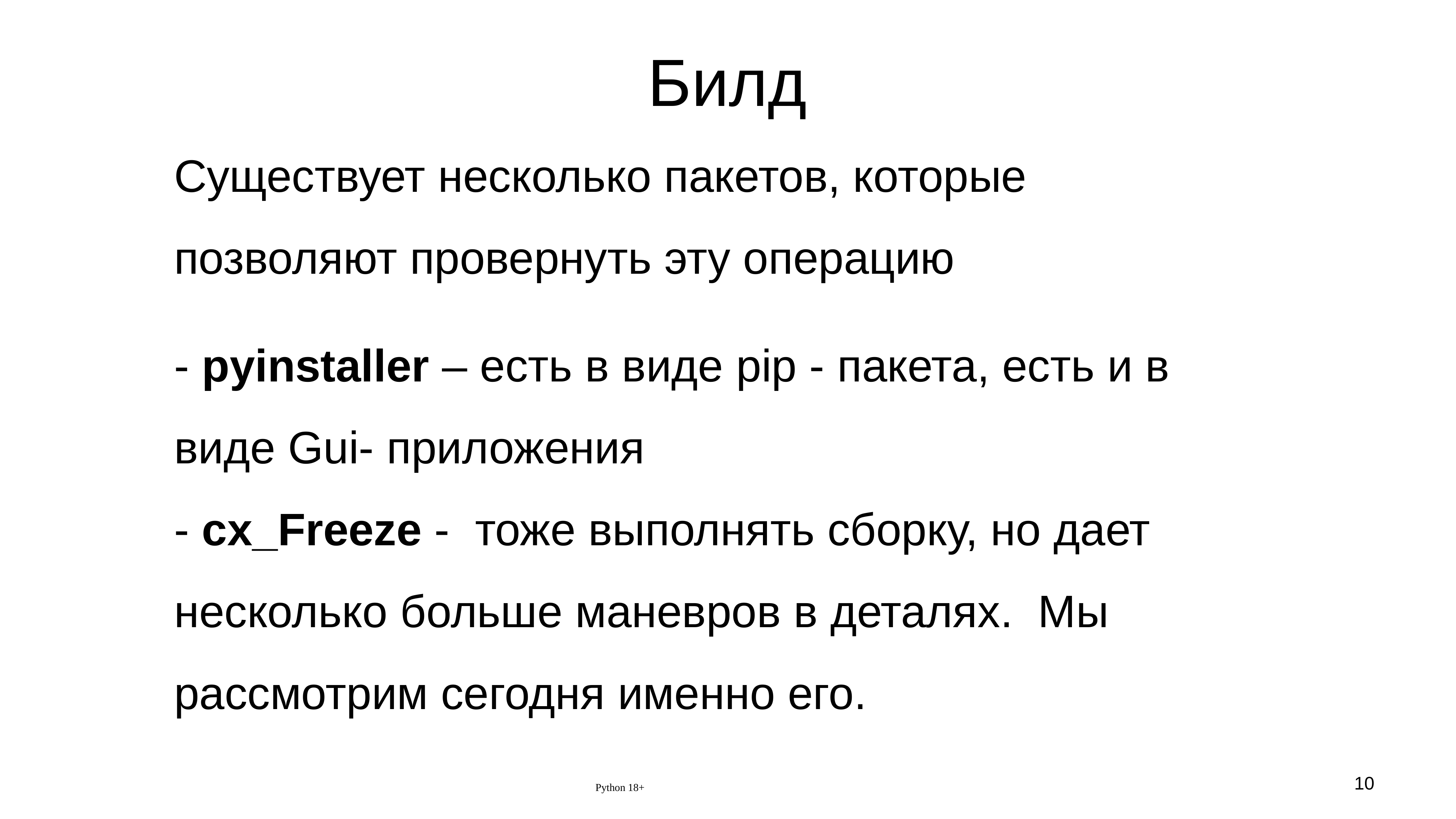

# Билд
Существует несколько пакетов, которые позволяют провернуть эту операцию
- pyinstaller – есть в виде pip - пакета, есть и в виде Gui- приложения
- cx_Freeze -  тоже выполнять сборку, но дает несколько больше маневров в деталях.  Мы рассмотрим сегодня именно его.
Python 18+
10